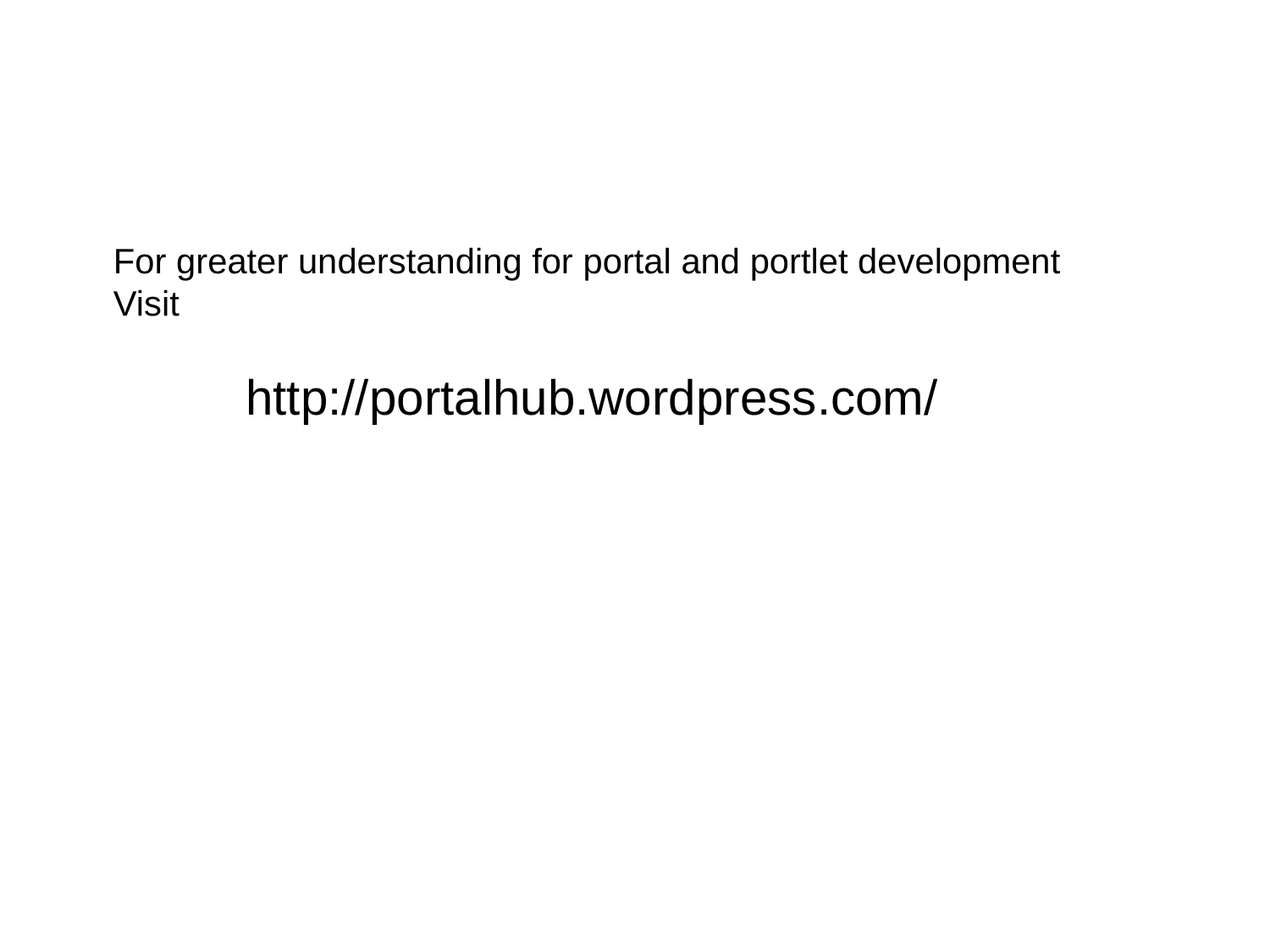

For greater understanding for portal and portlet development
Visit

http://portalhub.wordpress.com/